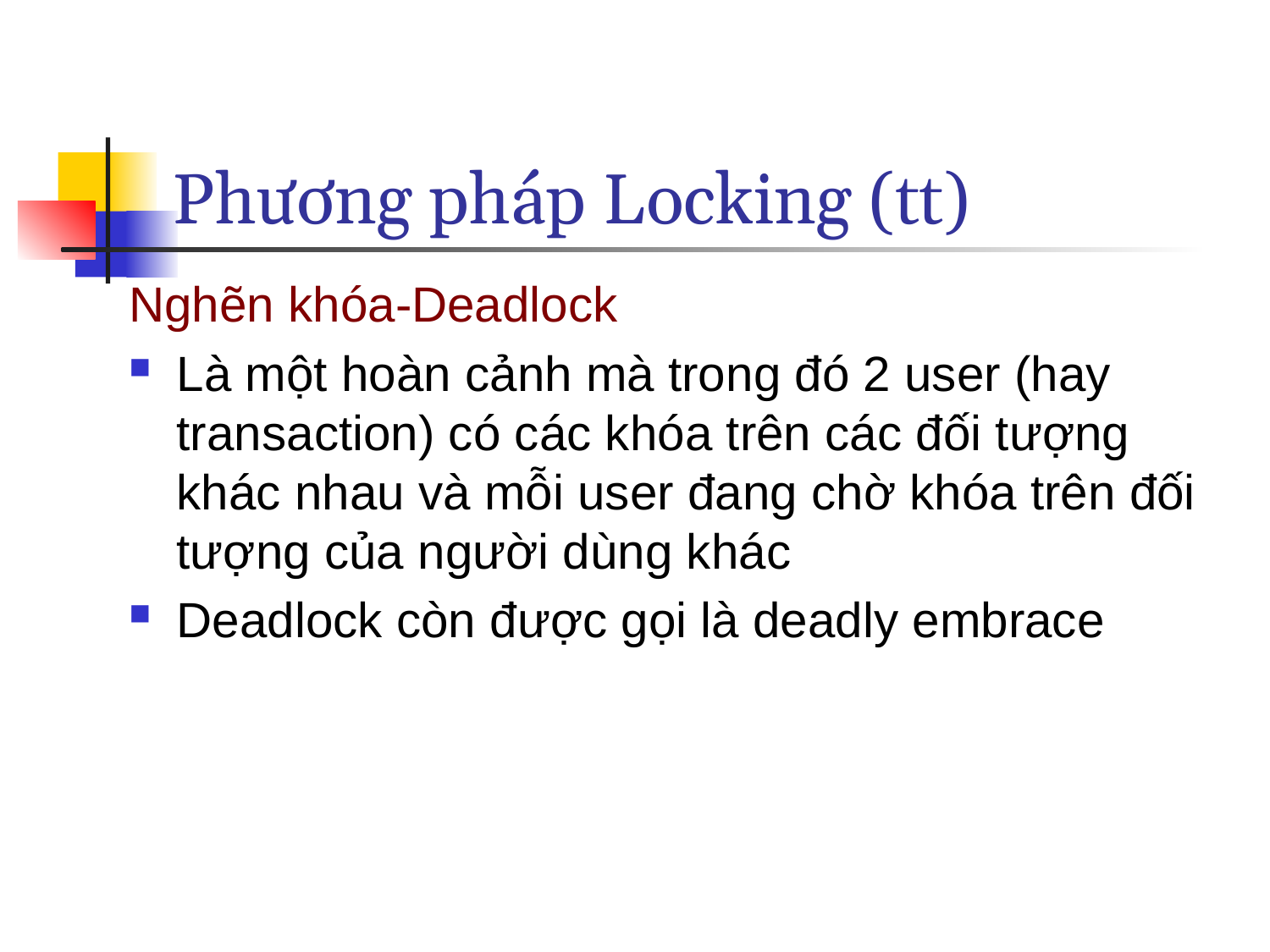

# Phương pháp Locking (tt)
Nghẽn khóa-Deadlock
Là một hoàn cảnh mà trong đó 2 user (hay transaction) có các khóa trên các đối tượng khác nhau và mỗi user đang chờ khóa trên đối tượng của người dùng khác
Deadlock còn được gọi là deadly embrace